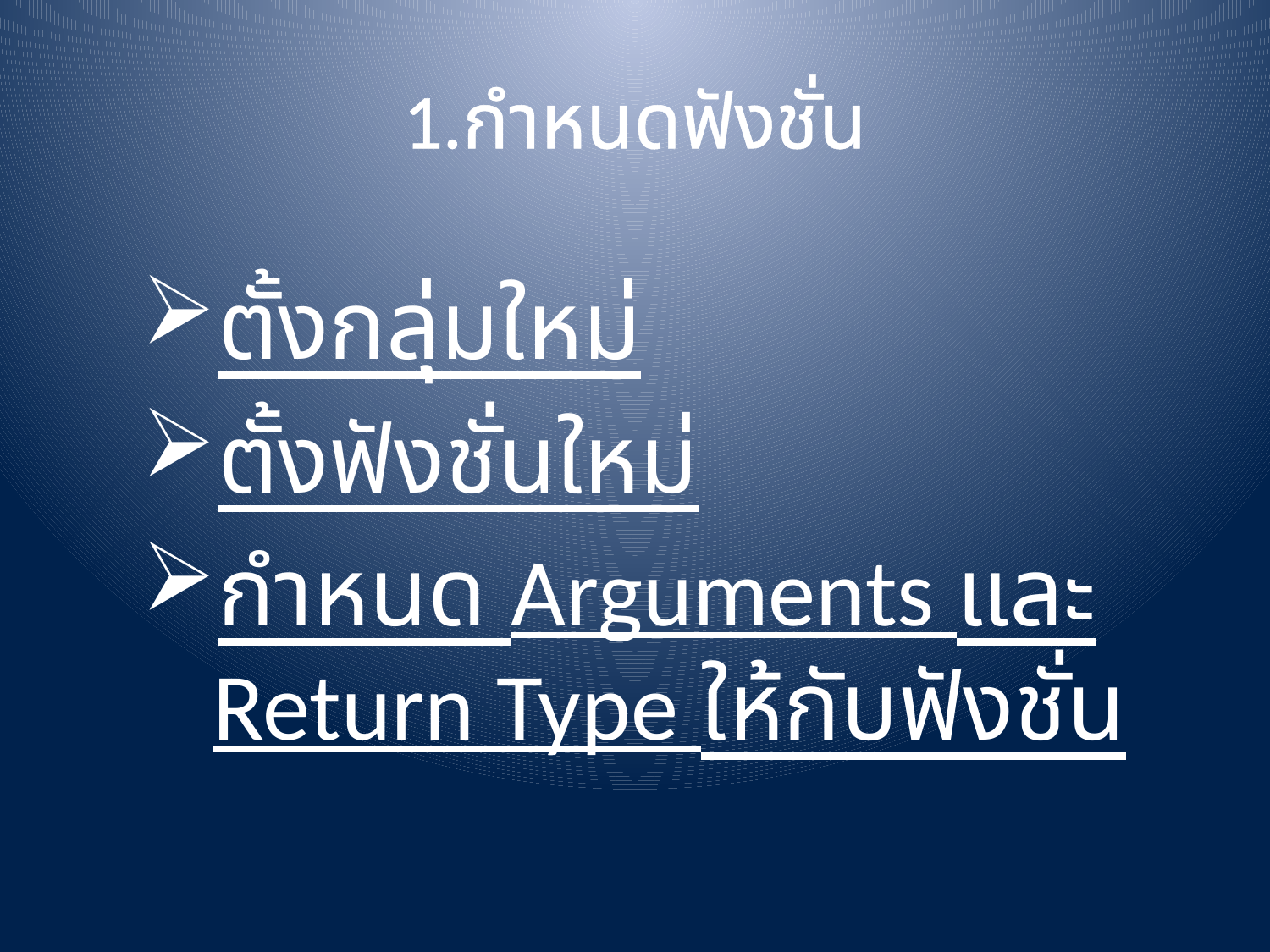

# 1.กำหนดฟังชั่น
ตั้งกลุ่มใหม่
ตั้งฟังชั่นใหม่
กำหนด Arguments และ Return Type ให้กับฟังชั่น